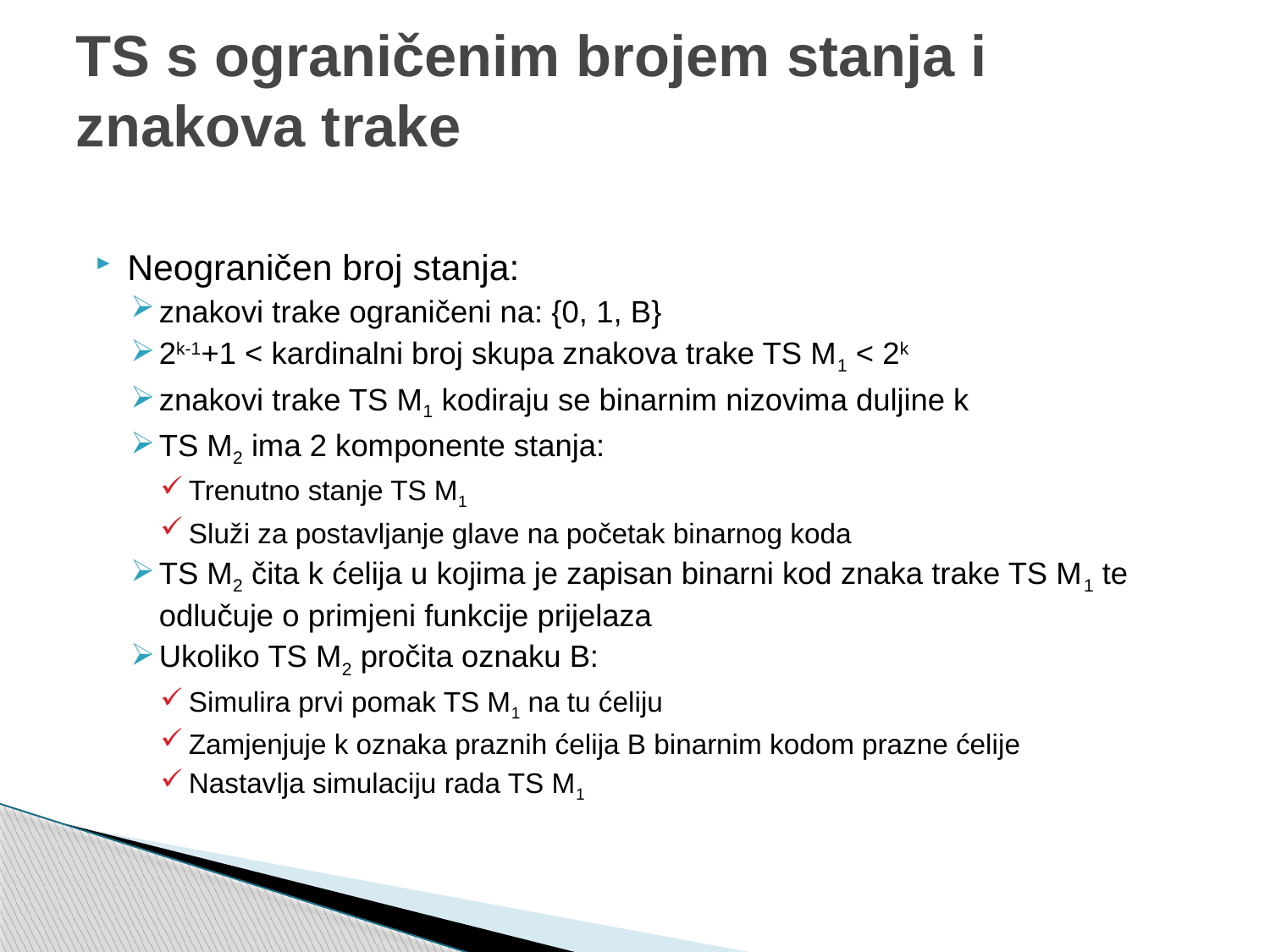

# TS s ograničenim brojem stanja i znakova trake
Neograničen broj stanja:
znakovi trake ograničeni na: {0, 1, B}
2k-1+1 < kardinalni broj skupa znakova trake TS M1 < 2k
znakovi trake TS M1 kodiraju se binarnim nizovima duljine k
TS M2 ima 2 komponente stanja:
Trenutno stanje TS M1
Služi za postavljanje glave na početak binarnog koda
TS M2 čita k ćelija u kojima je zapisan binarni kod znaka trake TS M1 te odlučuje o primjeni funkcije prijelaza
Ukoliko TS M2 pročita oznaku B:
Simulira prvi pomak TS M1 na tu ćeliju
Zamjenjuje k oznaka praznih ćelija B binarnim kodom prazne ćelije
Nastavlja simulaciju rada TS M1